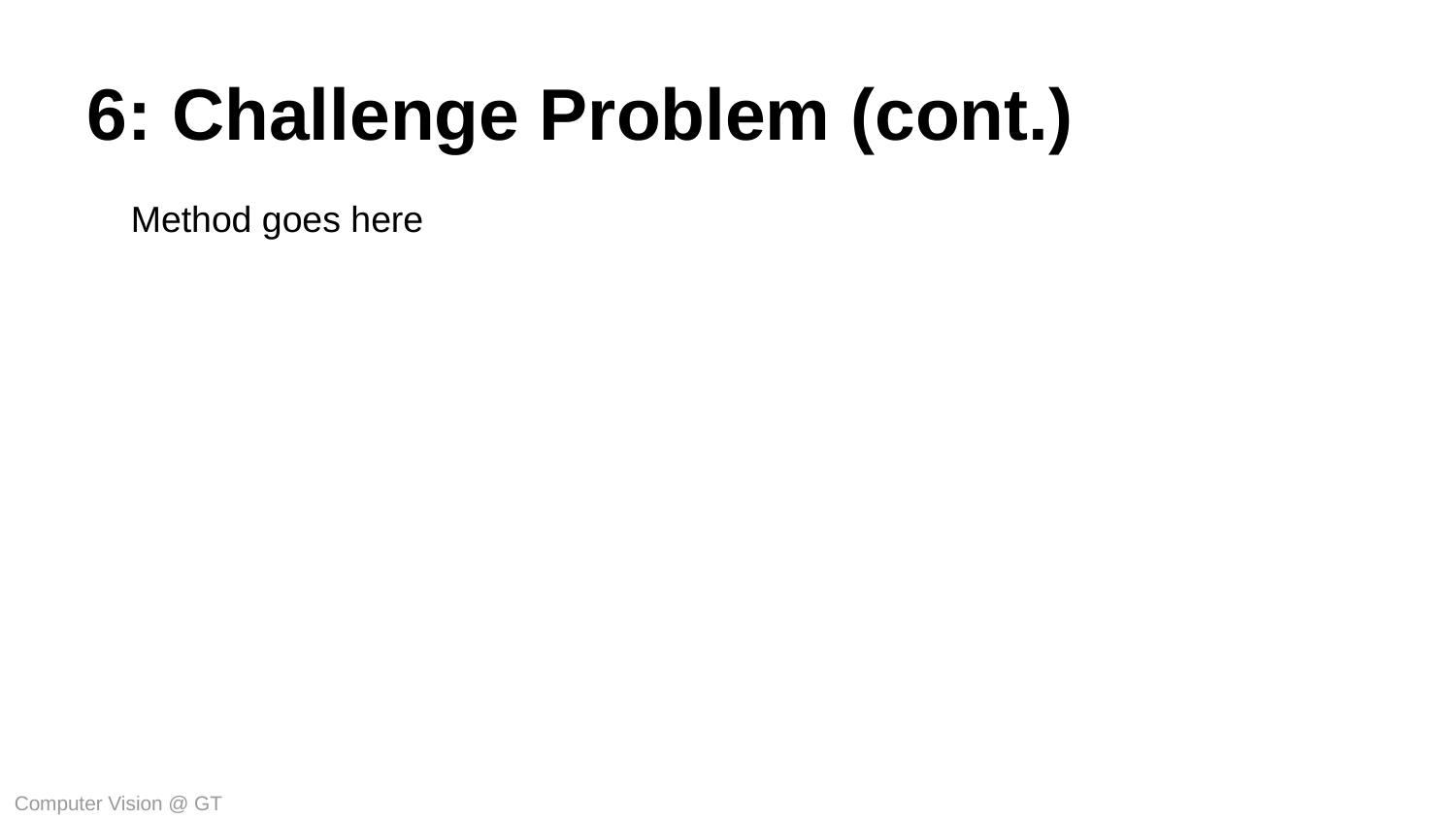

6: Challenge Problem (cont.)
Method goes here
Computer Vision @ GT